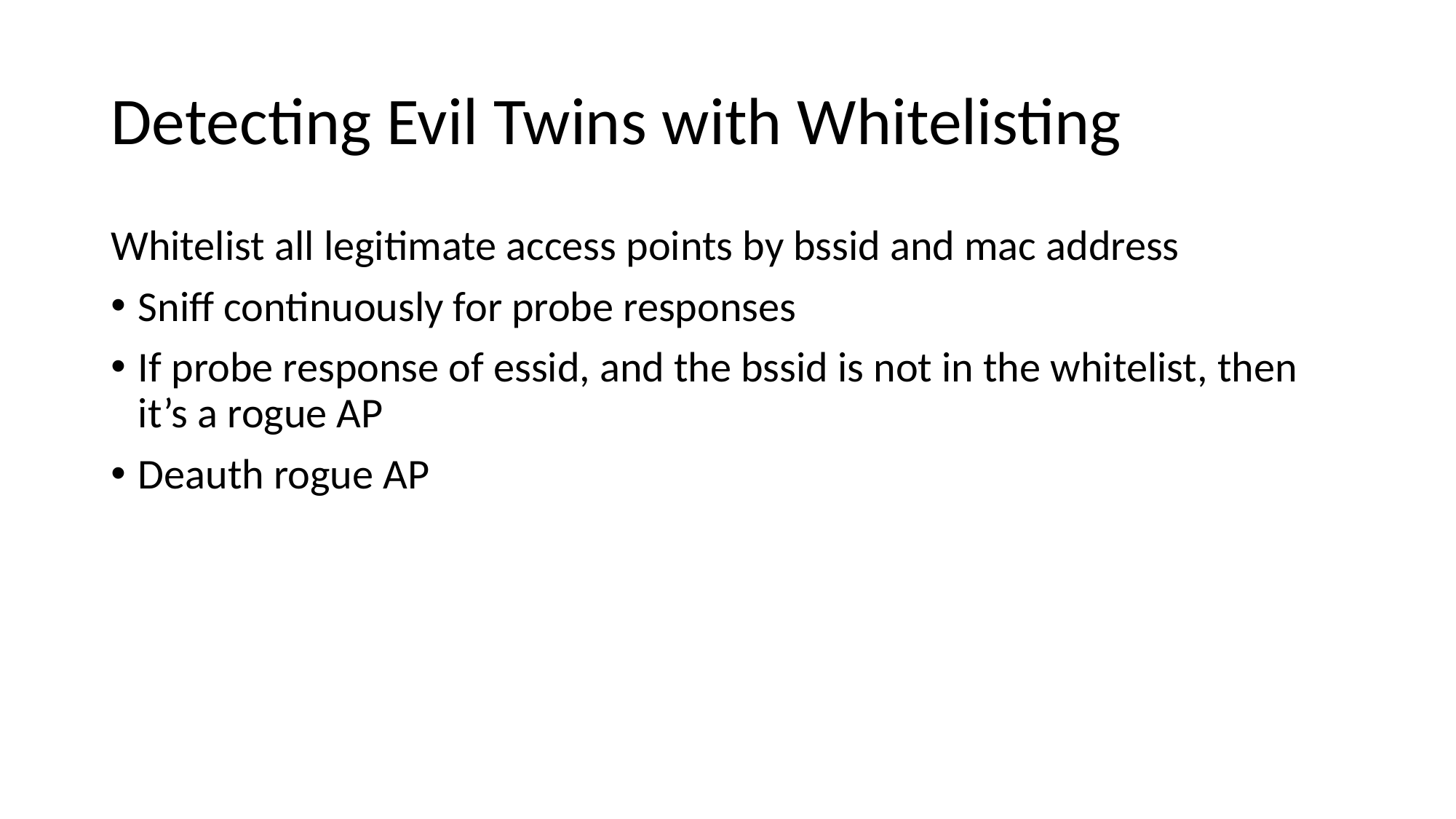

# Detecting Evil Twins with Whitelisting
Whitelist all legitimate access points by bssid and mac address
Sniff continuously for probe responses
If probe response of essid, and the bssid is not in the whitelist, then it’s a rogue AP
Deauth rogue AP